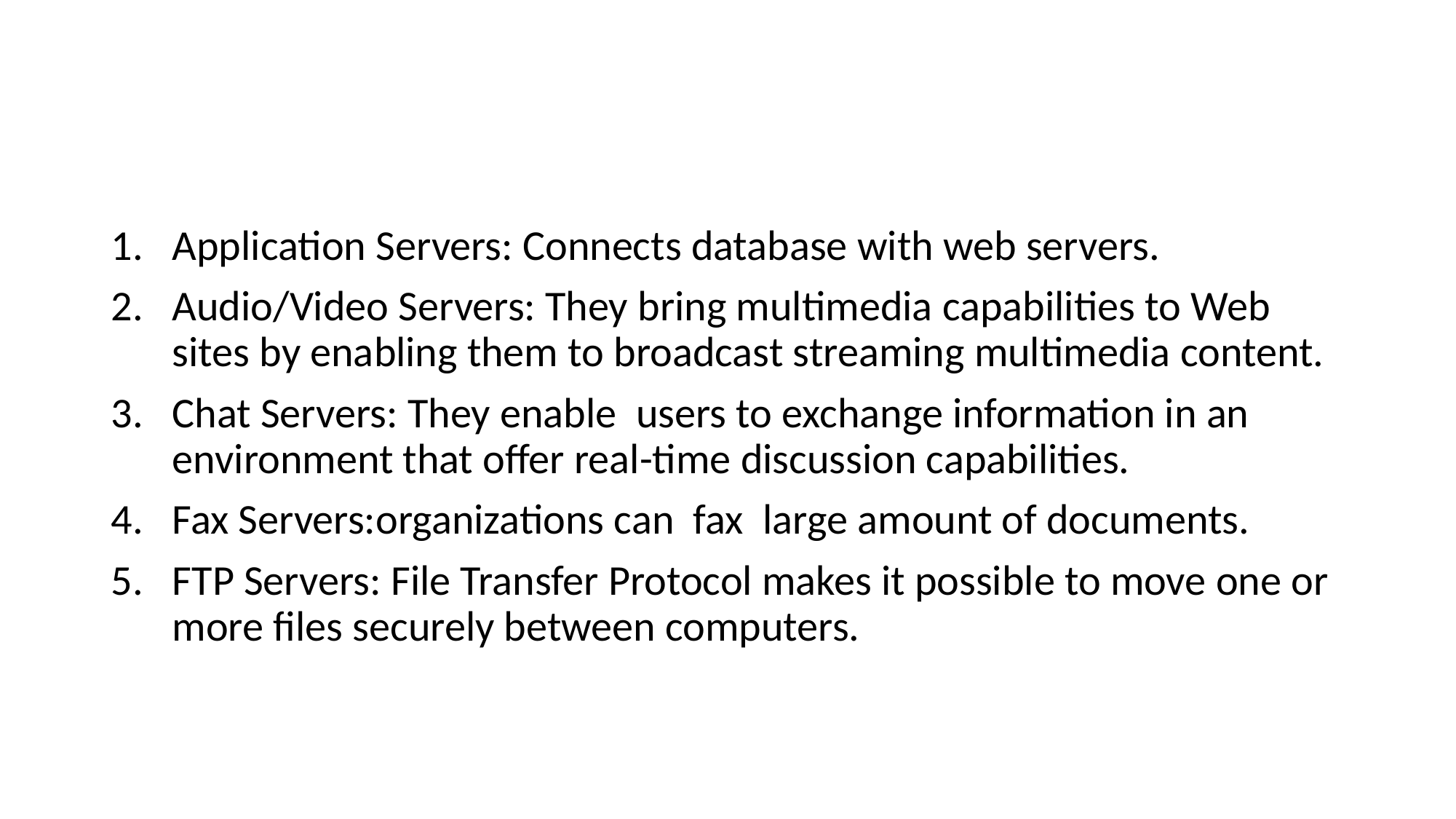

#
Application Servers: Connects database with web servers.
Audio/Video Servers: They bring multimedia capabilities to Web sites by enabling them to broadcast streaming multimedia content.
Chat Servers: They enable  users to exchange information in an environment that offer real-time discussion capabilities.
Fax Servers:organizations can  fax  large amount of documents.
FTP Servers: File Transfer Protocol makes it possible to move one or more files securely between computers.